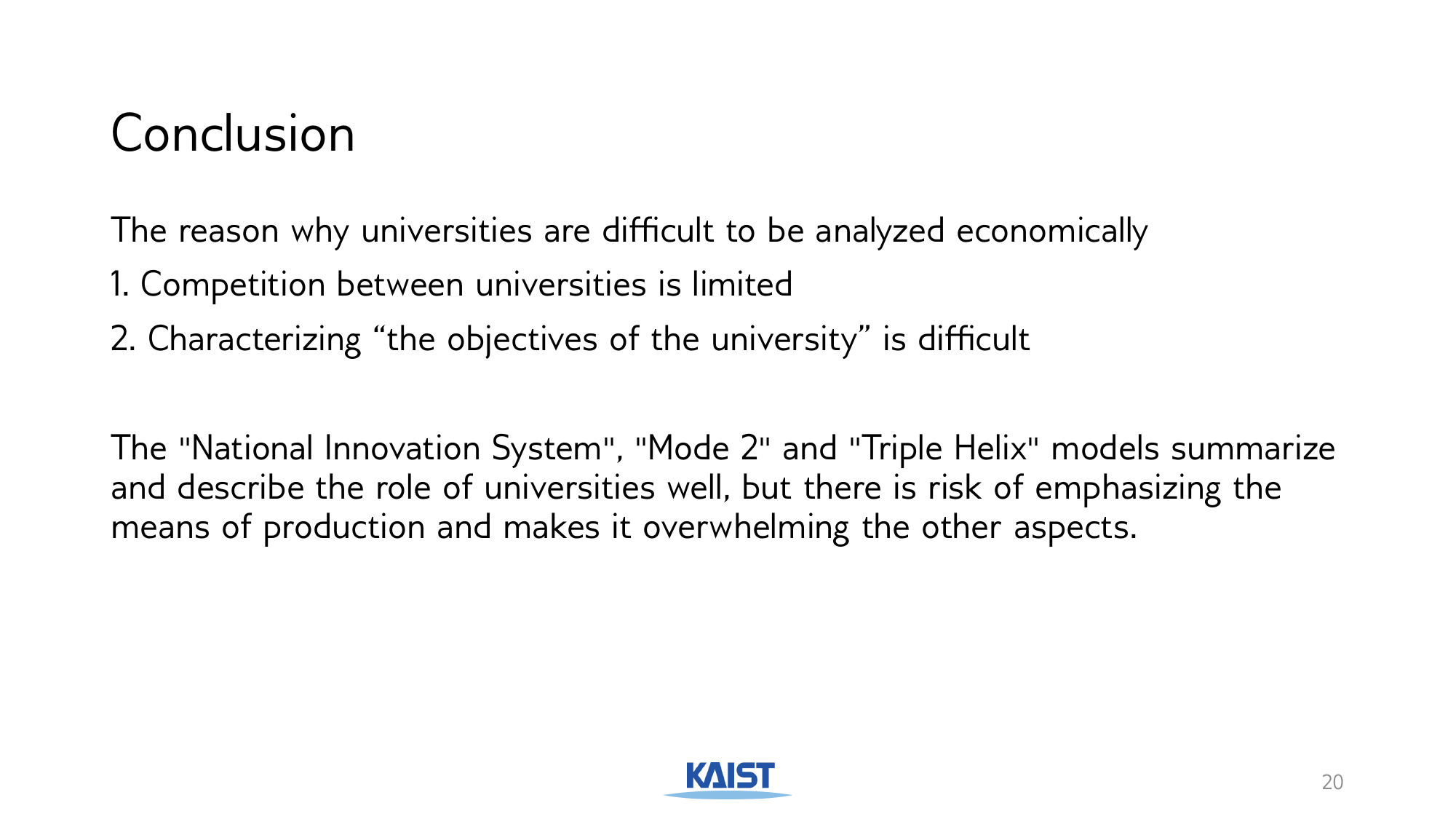

# Conclusion
The reason why universities are difficult to be analyzed economically
1. Competition between universities is limited
2. Characterizing “the objectives of the university” is difficult

The "National Innovation System", "Mode 2" and "Triple Helix" models summarize and describe the role of universities well, but there is risk of emphasizing the means of production and makes it overwhelming the other aspects.
20